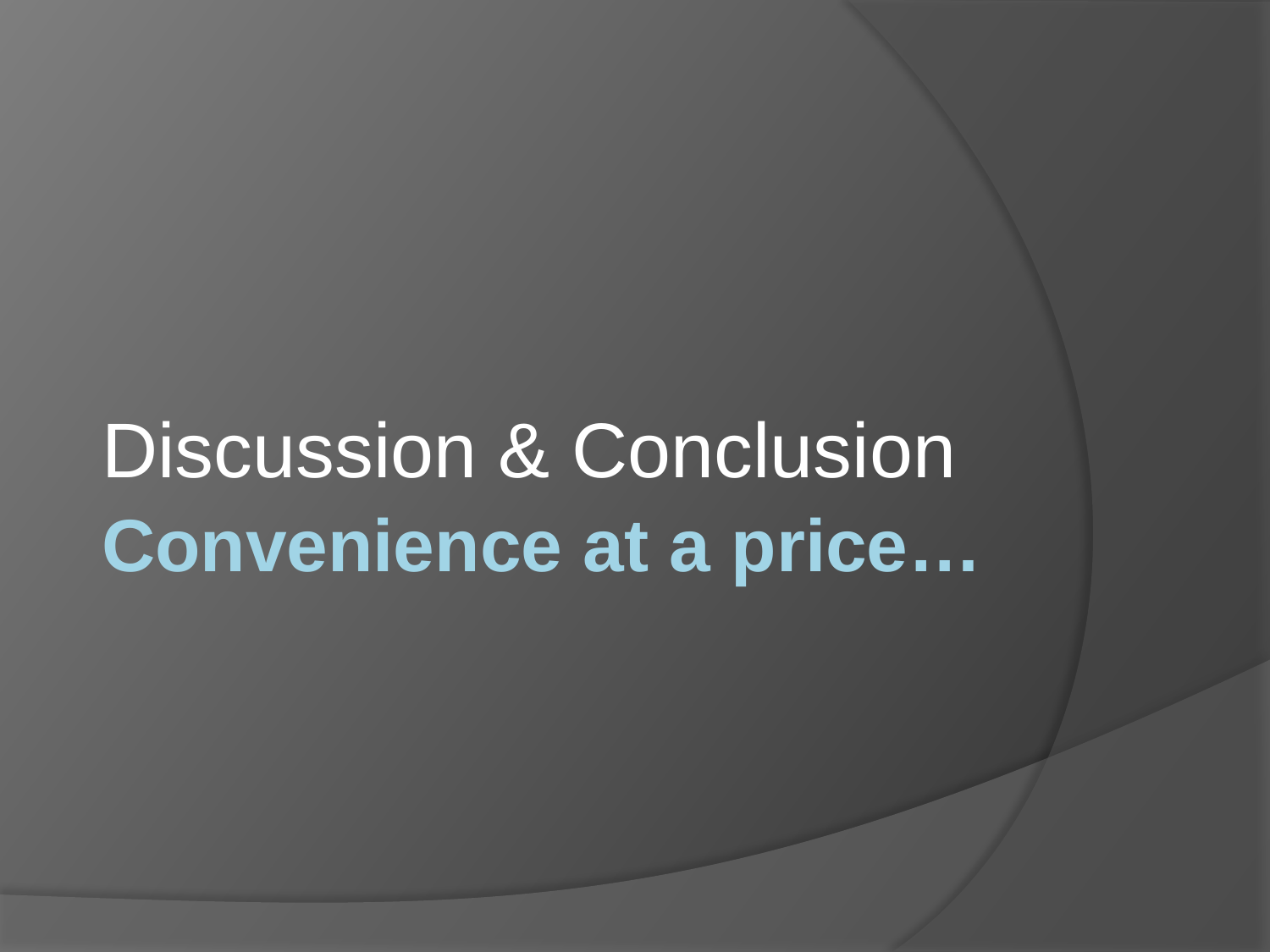

Discussion & Conclusion
# Convenience at a price…